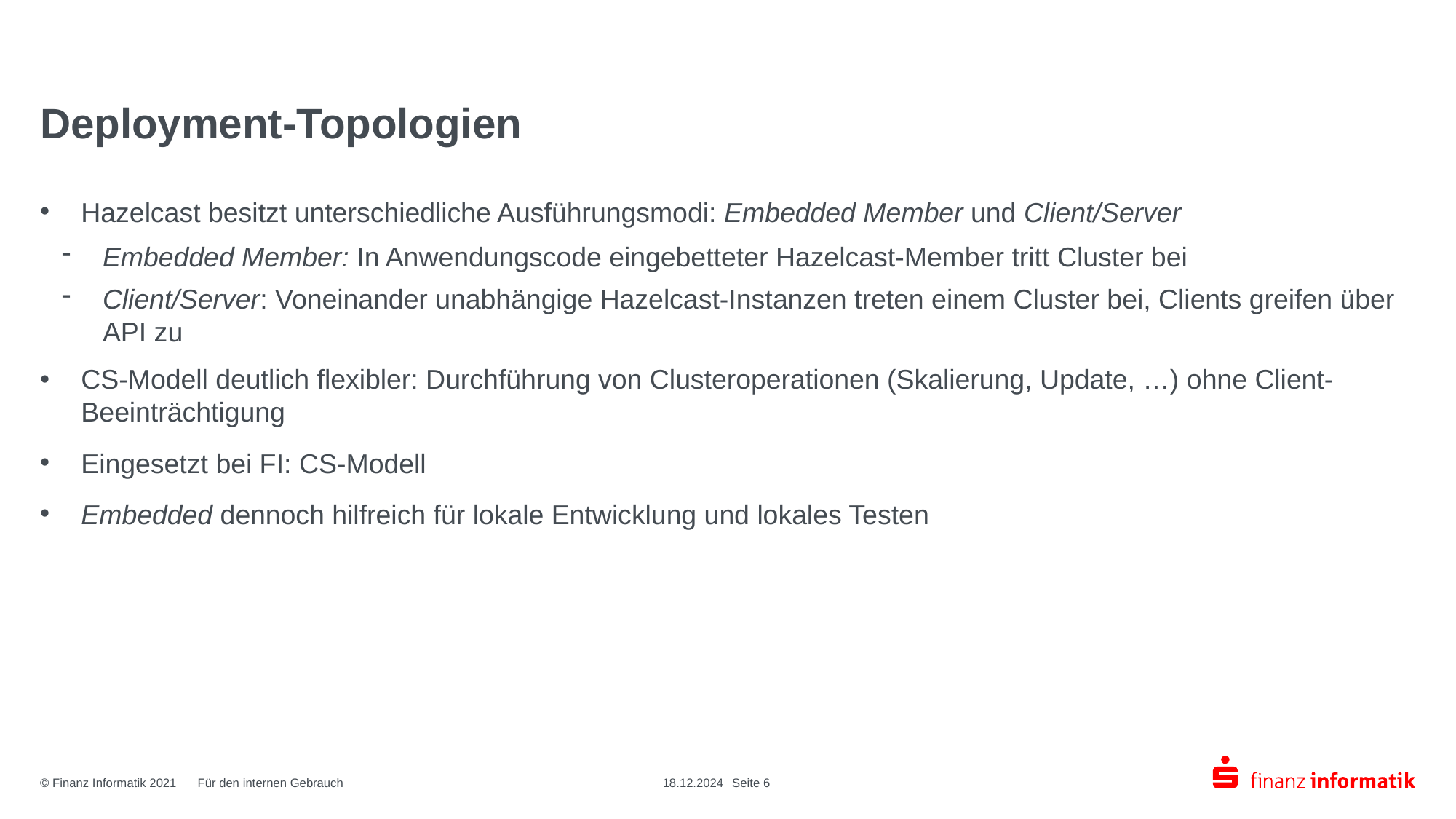

# Deployment-Topologien
Hazelcast besitzt unterschiedliche Ausführungsmodi: Embedded Member und Client/Server
Embedded Member: In Anwendungscode eingebetteter Hazelcast-Member tritt Cluster bei
Client/Server: Voneinander unabhängige Hazelcast-Instanzen treten einem Cluster bei, Clients greifen über API zu
CS-Modell deutlich flexibler: Durchführung von Clusteroperationen (Skalierung, Update, …) ohne Client-Beeinträchtigung
Eingesetzt bei FI: CS-Modell
Embedded dennoch hilfreich für lokale Entwicklung und lokales Testen

18.12.2024
Seite 6